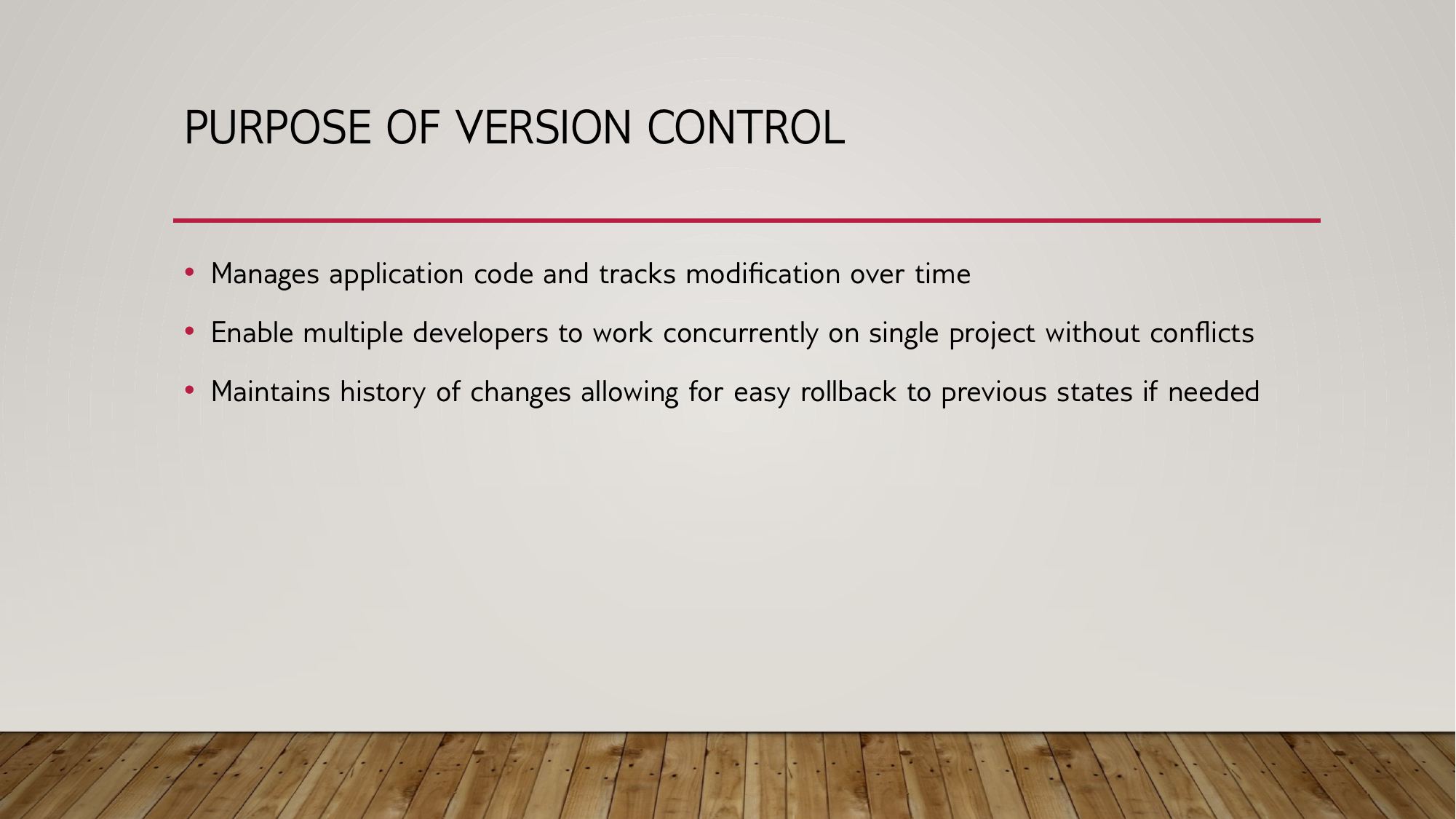

# Purpose of Version Control
Manages application code and tracks modification over time
Enable multiple developers to work concurrently on single project without conflicts
Maintains history of changes allowing for easy rollback to previous states if needed